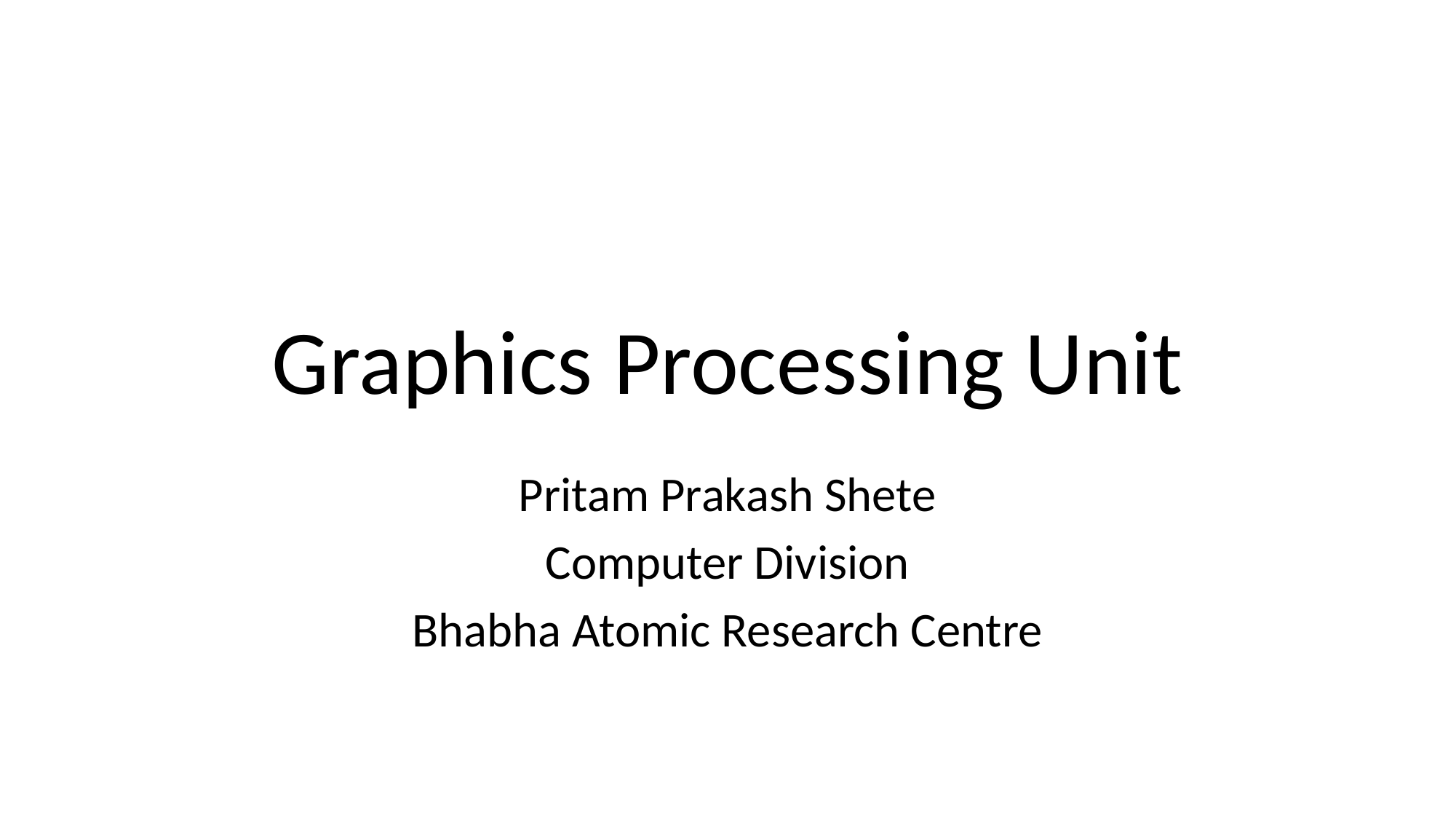

# Graphics Processing Unit
Pritam Prakash Shete
Computer Division
Bhabha Atomic Research Centre